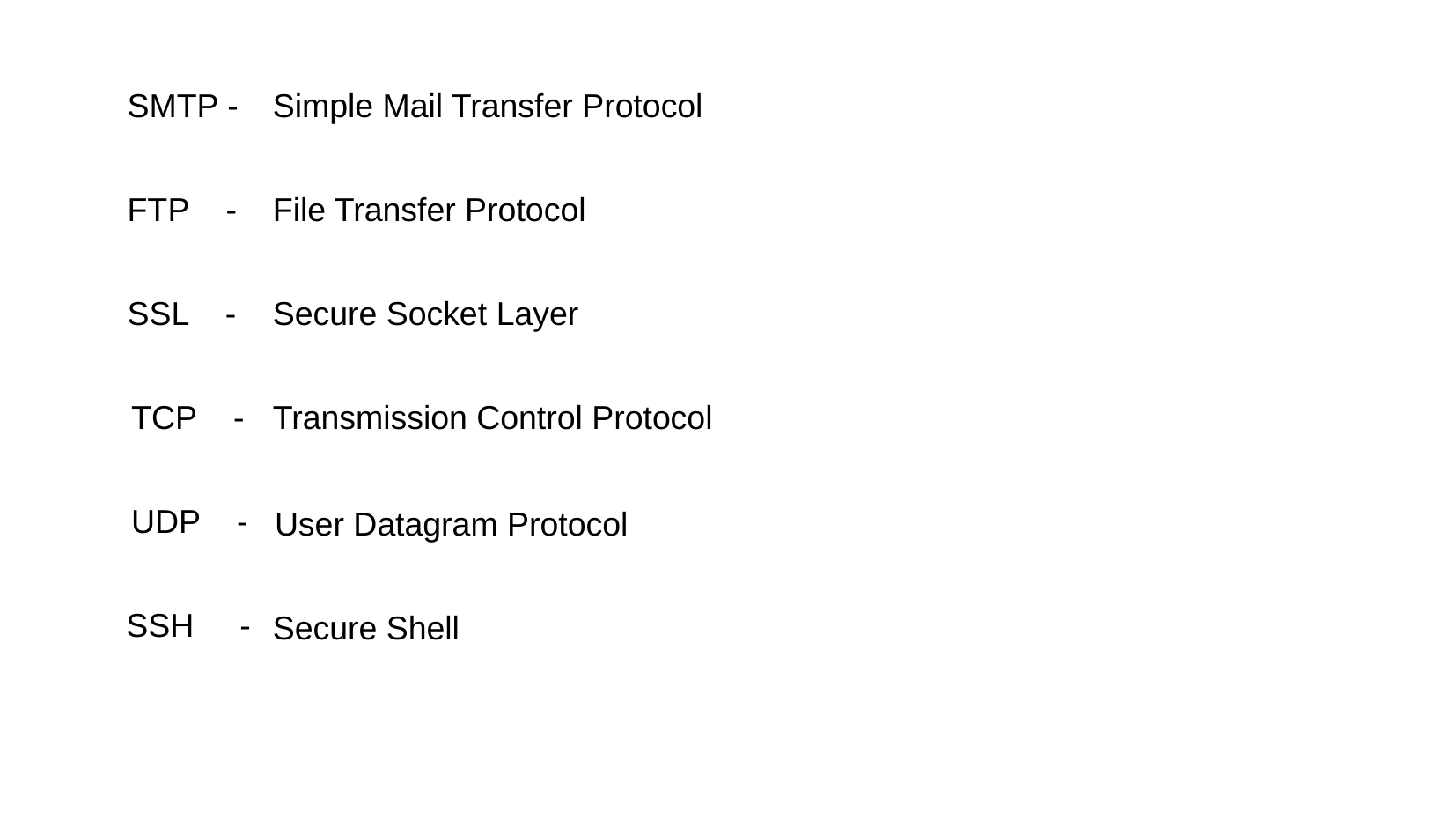

SMTP -
Simple Mail Transfer Protocol
FTP    -
File Transfer Protocol
SSL    -
Secure Socket Layer
 TCP    -
Transmission Control Protocol
 UDP    -
User Datagram Protocol
 SSH     -
Secure Shell